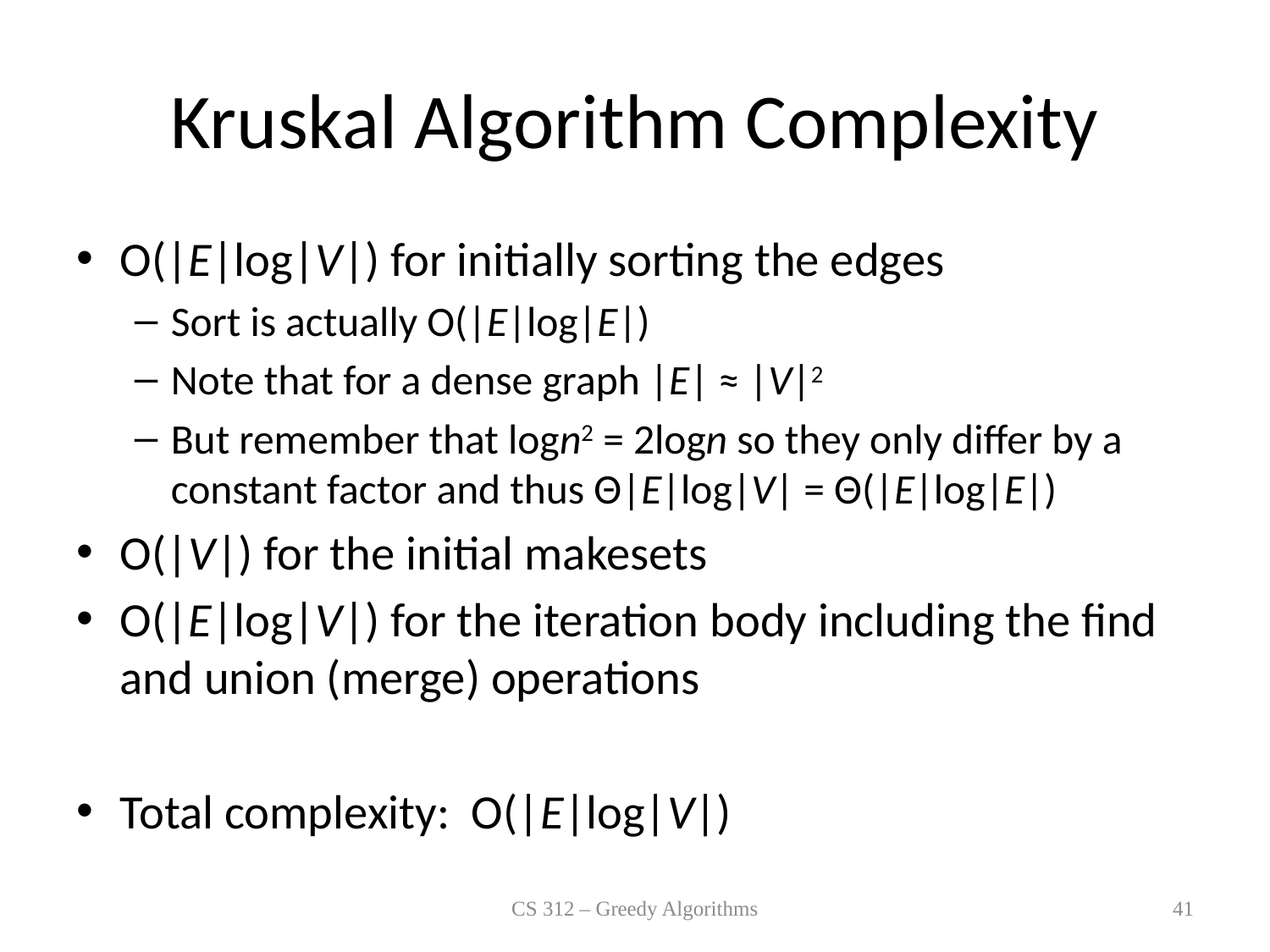

# Kruskal Algorithm Complexity
O(|E|log|V|) for initially sorting the edges
Sort is actually O(|E|log|E|)
Note that for a dense graph |E| ≈ |V|2
But remember that logn2 = 2logn so they only differ by a constant factor and thus Θ|E|log|V| = Θ(|E|log|E|)
O(|V|) for the initial makesets
O(|E|log|V|) for the iteration body including the find and union (merge) operations

Total complexity:  O(|E|log|V|)

CS 312 – Greedy Algorithms
41